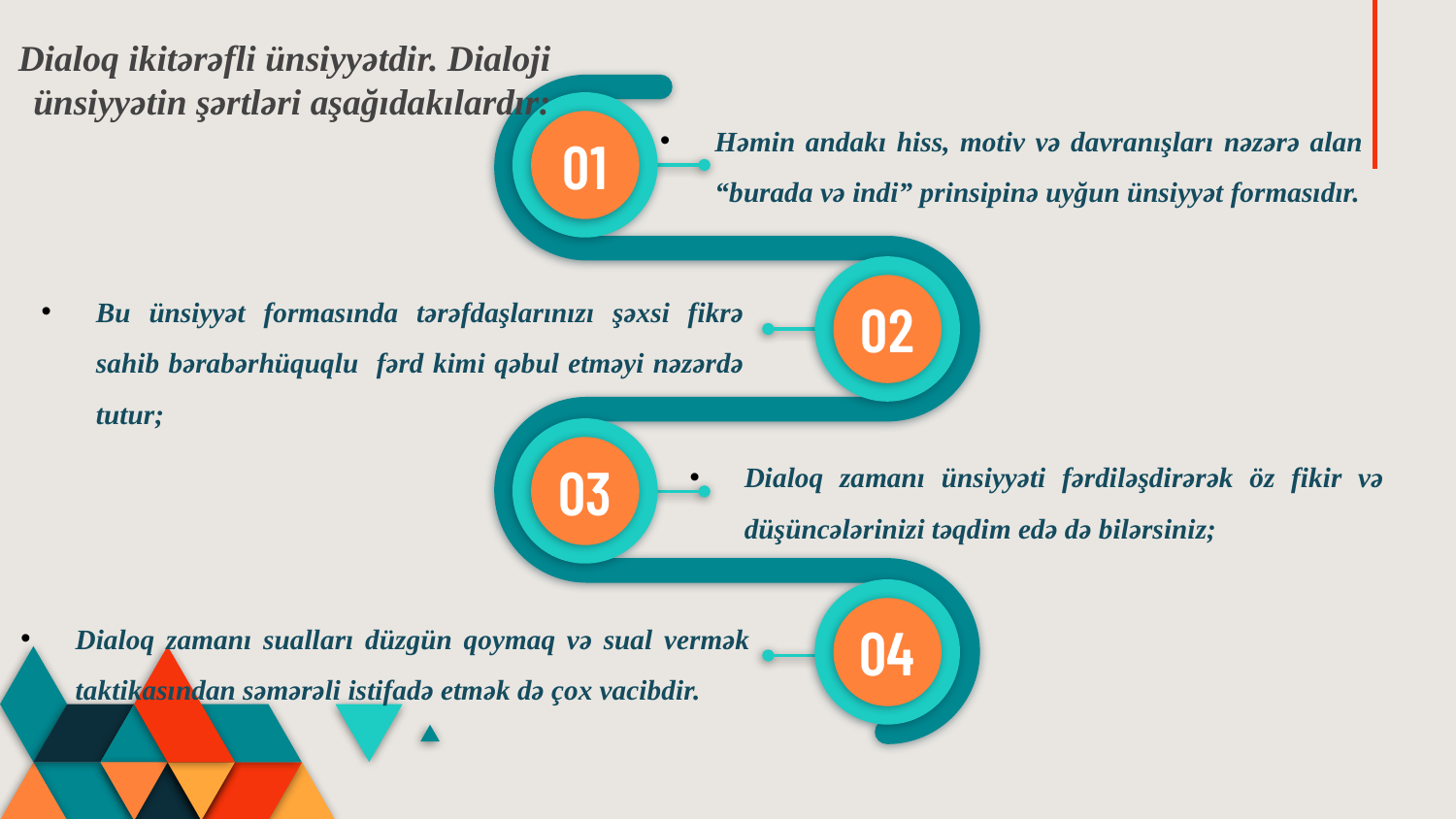

Dialoq ikitərəfli ünsiyyətdir. Dialoji ünsiyyətin şərtləri aşağıdakılardır:

Həmin andakı hiss, motiv və davranışları nəzərə alan “burada və indi” prinsipinə uyğun ünsiyyət formasıdır.

# 01
Bu ünsiyyət formasında tərəfdaşlarınızı şəxsi fikrə sahib bərabərhüquqlu  fərd kimi qəbul etməyi nəzərdə tutur;

02
Dialoq zamanı ünsiyyəti fərdiləşdirərək öz fikir və düşüncələrinizi təqdim edə də bilərsiniz;

03
Dialoq zamanı sualları düzgün qoymaq və sual vermək taktikasından səmərəli istifadə etmək də çox vacibdir.

04